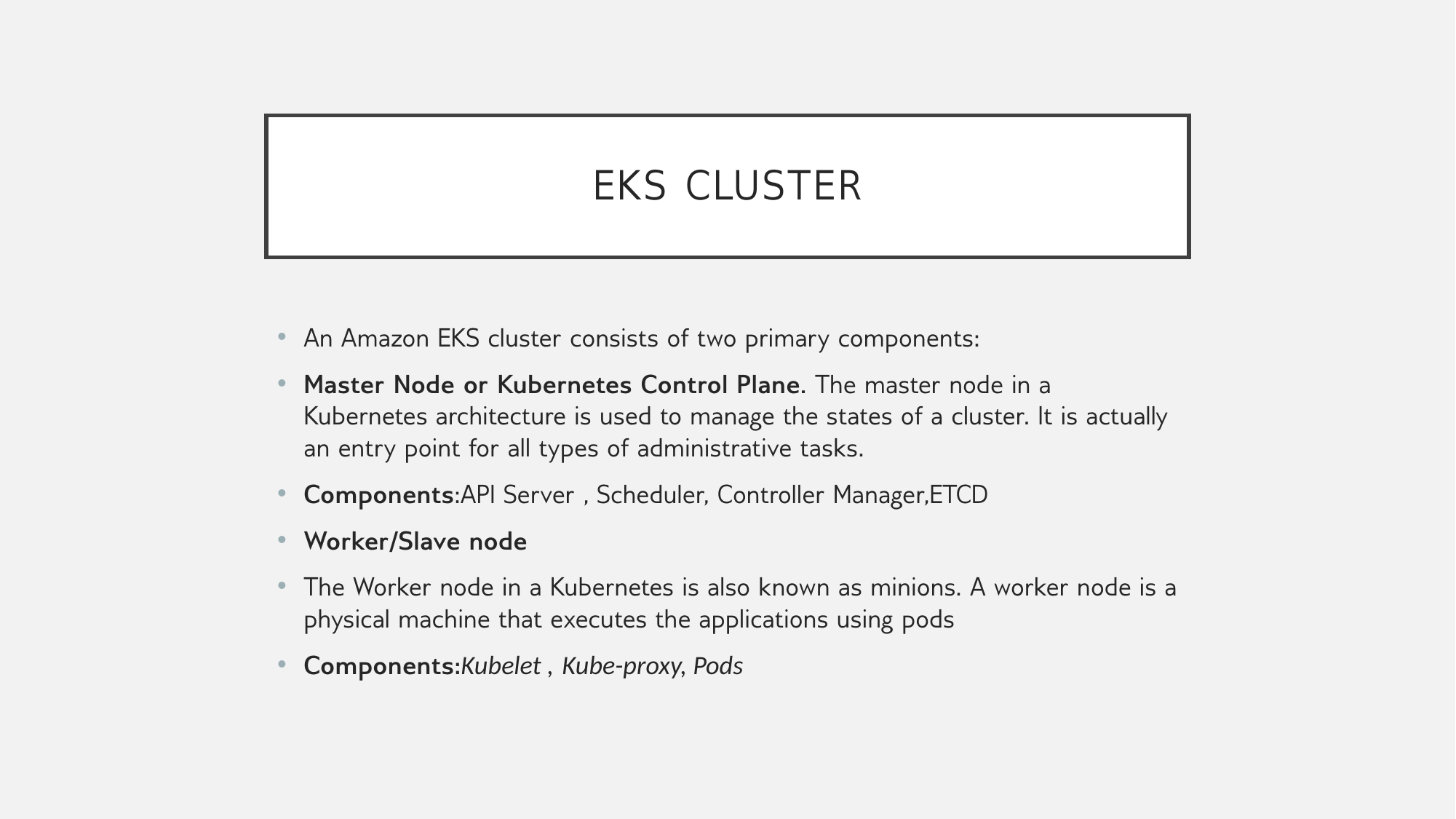

# EKS CLUSTER
An Amazon EKS cluster consists of two primary components:
Master Node or Kubernetes Control Plane. The master node in a Kubernetes architecture is used to manage the states of a cluster. It is actually an entry point for all types of administrative tasks.
Components:API Server , Scheduler, Controller Manager,ETCD
Worker/Slave node
The Worker node in a Kubernetes is also known as minions. A worker node is a physical machine that executes the applications using pods
Components:Kubelet , Kube-proxy, Pods